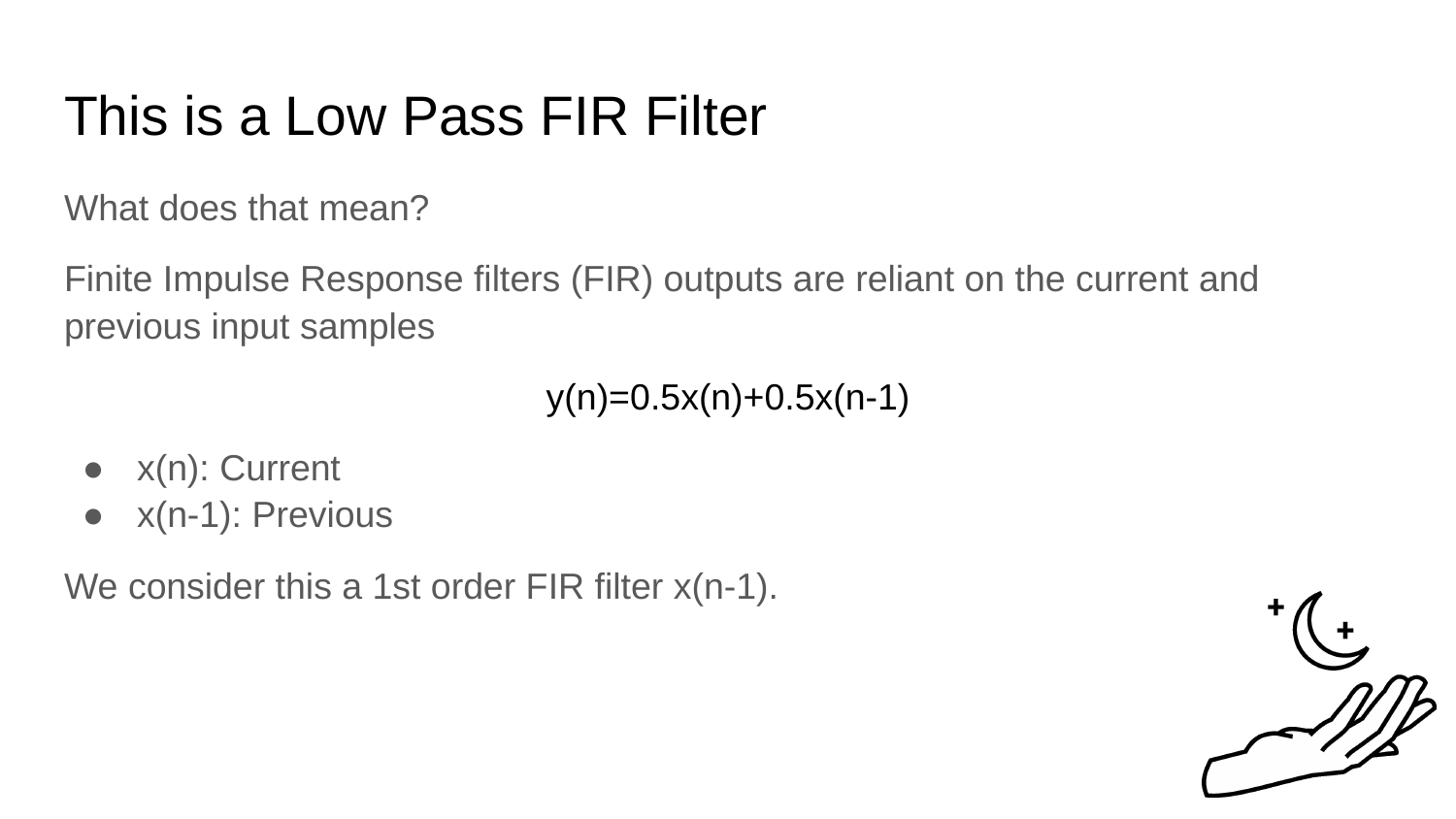

# This is a Low Pass FIR Filter
What does that mean?
Finite Impulse Response filters (FIR) outputs are reliant on the current and previous input samples
y(n)=0.5x(n)+0.5x(n-1)
x(n): Current
x(n-1): Previous
We consider this a 1st order FIR filter x(n-1).